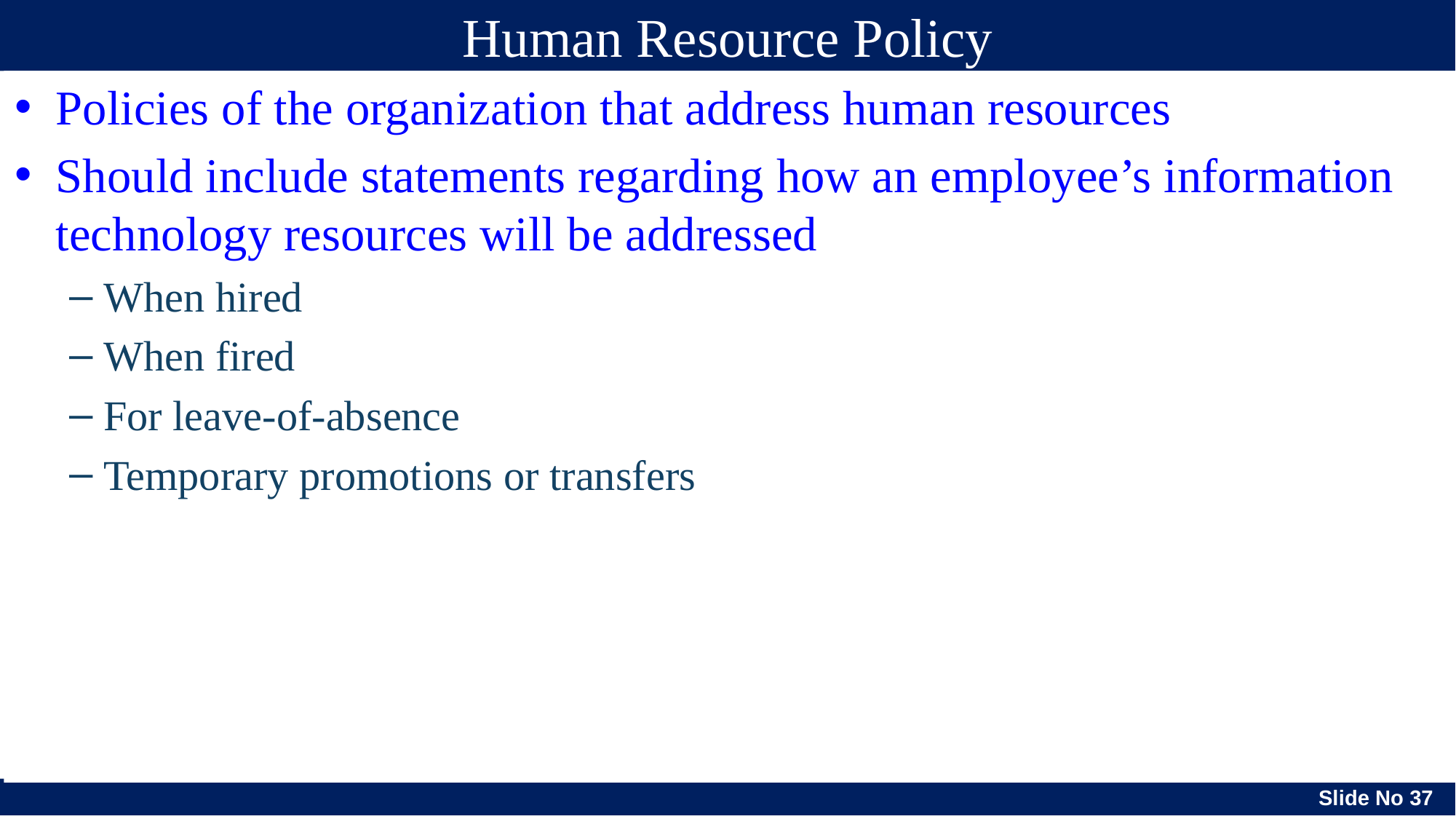

cs490ns-cotter
37
# Human Resource Policy
Policies of the organization that address human resources
Should include statements regarding how an employee’s information technology resources will be addressed
When hired
When fired
For leave-of-absence
Temporary promotions or transfers